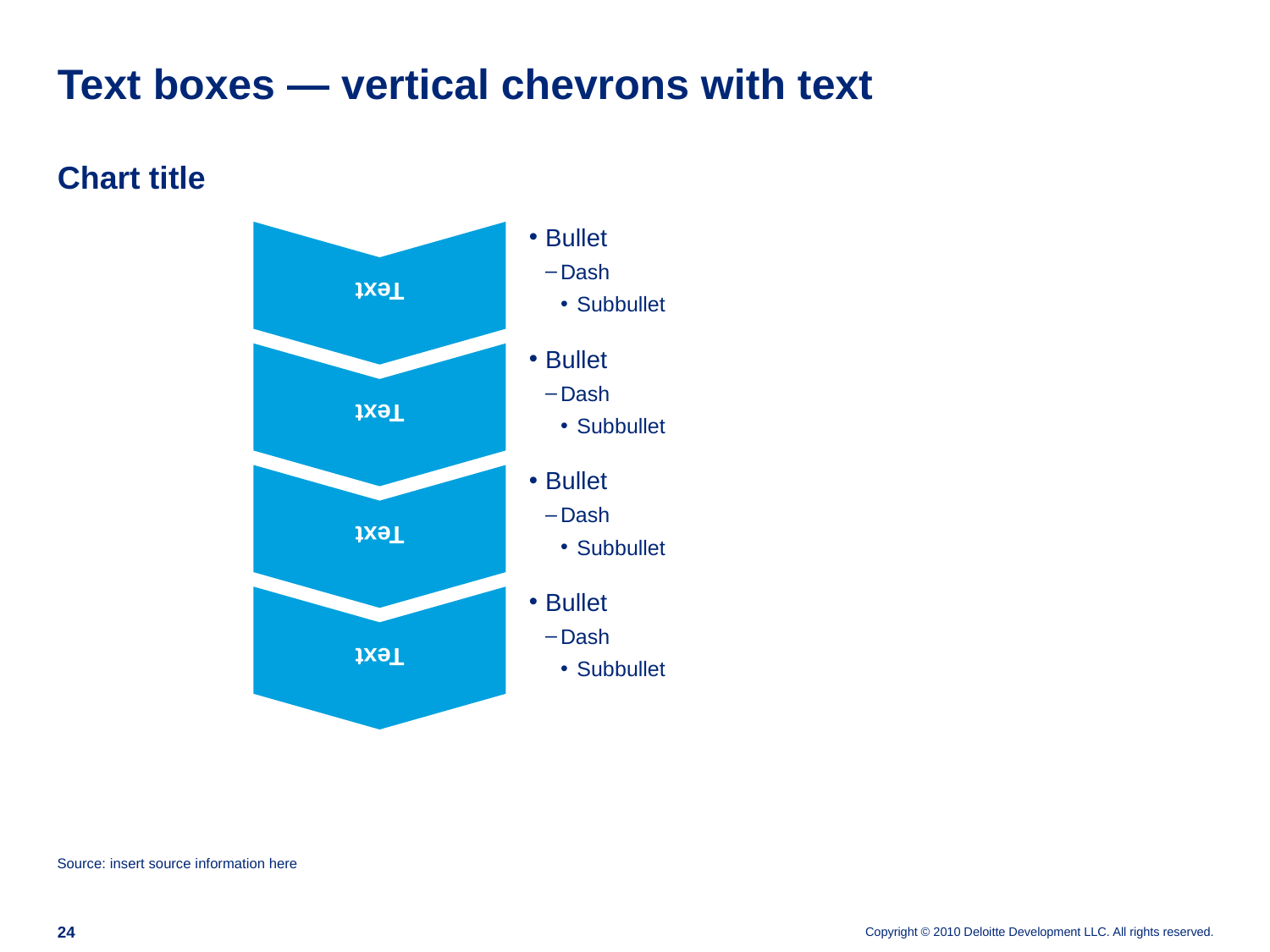

# Text boxes — vertical chevrons with text
Chart title
Text
Bullet
Dash
Subbullet
Text
Bullet
Dash
Subbullet
Text
Bullet
Dash
Subbullet
Text
Bullet
Dash
Subbullet
Source: insert source information here